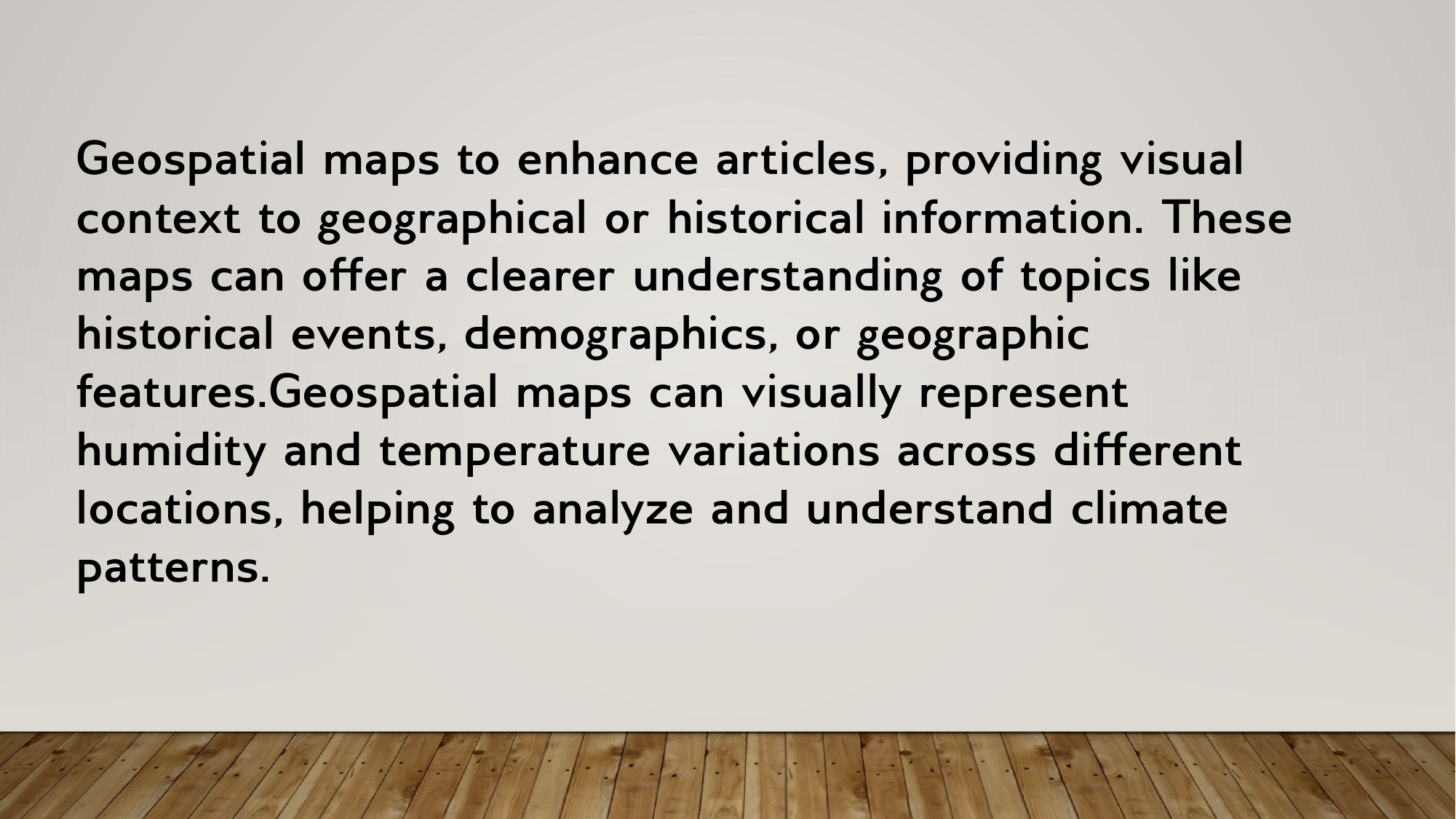

Geospatial maps to enhance articles, providing visual context to geographical or historical information. These maps can offer a clearer understanding of topics like historical events, demographics, or geographic features.Geospatial maps can visually represent humidity and temperature variations across different locations, helping to analyze and understand climate patterns.